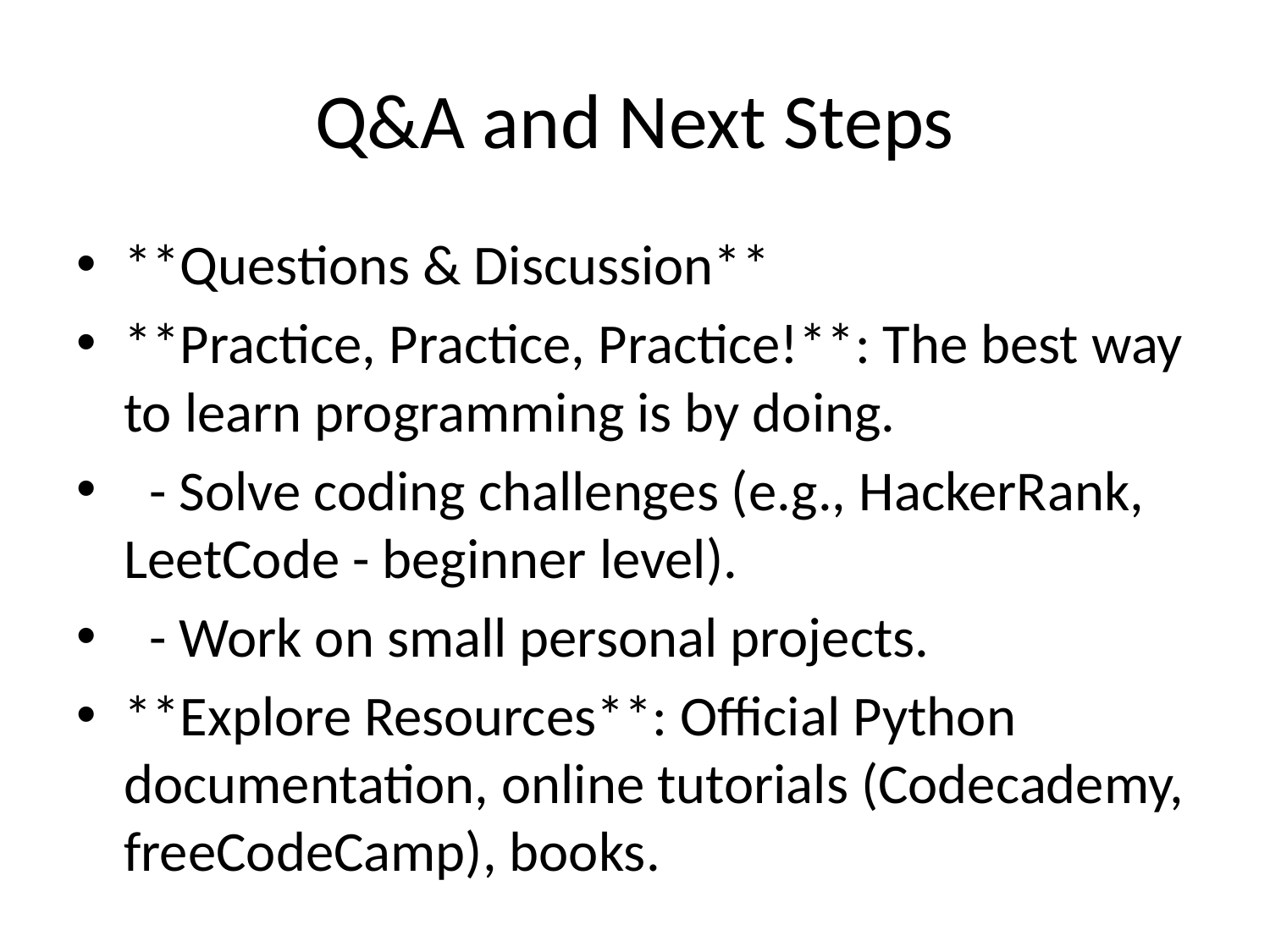

# Q&A and Next Steps
**Questions & Discussion**
**Practice, Practice, Practice!**: The best way to learn programming is by doing.
  - Solve coding challenges (e.g., HackerRank, LeetCode - beginner level).
  - Work on small personal projects.
**Explore Resources**: Official Python documentation, online tutorials (Codecademy, freeCodeCamp), books.